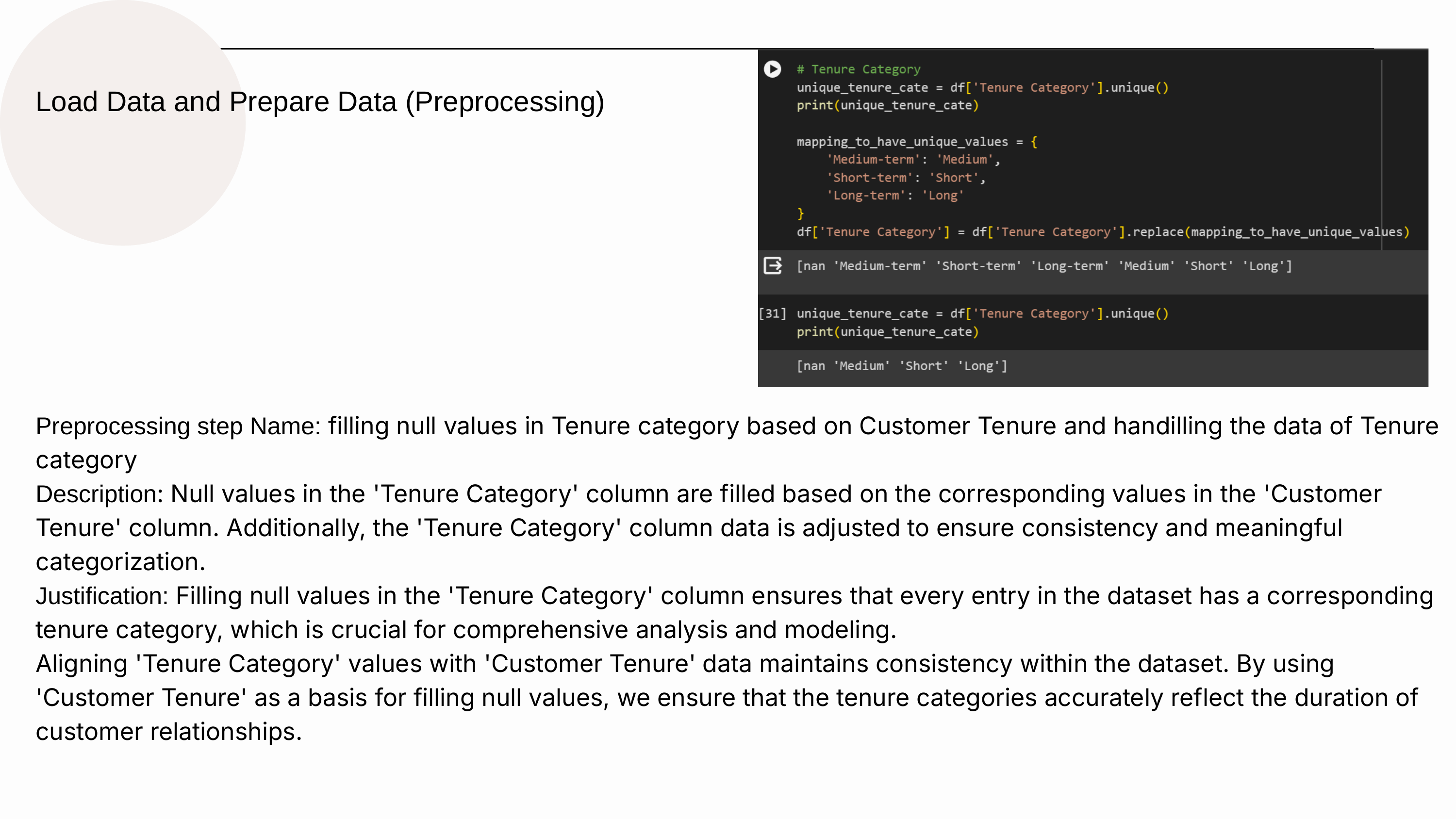

Load Data and Prepare Data (Preprocessing)
Preprocessing step Name: filling null values in Tenure category based on Customer Tenure and handilling the data of Tenure category
Description: Null values in the 'Tenure Category' column are filled based on the corresponding values in the 'Customer Tenure' column. Additionally, the 'Tenure Category' column data is adjusted to ensure consistency and meaningful categorization.
Justification: Filling null values in the 'Tenure Category' column ensures that every entry in the dataset has a corresponding tenure category, which is crucial for comprehensive analysis and modeling.
Aligning 'Tenure Category' values with 'Customer Tenure' data maintains consistency within the dataset. By using 'Customer Tenure' as a basis for filling null values, we ensure that the tenure categories accurately reflect the duration of customer relationships.